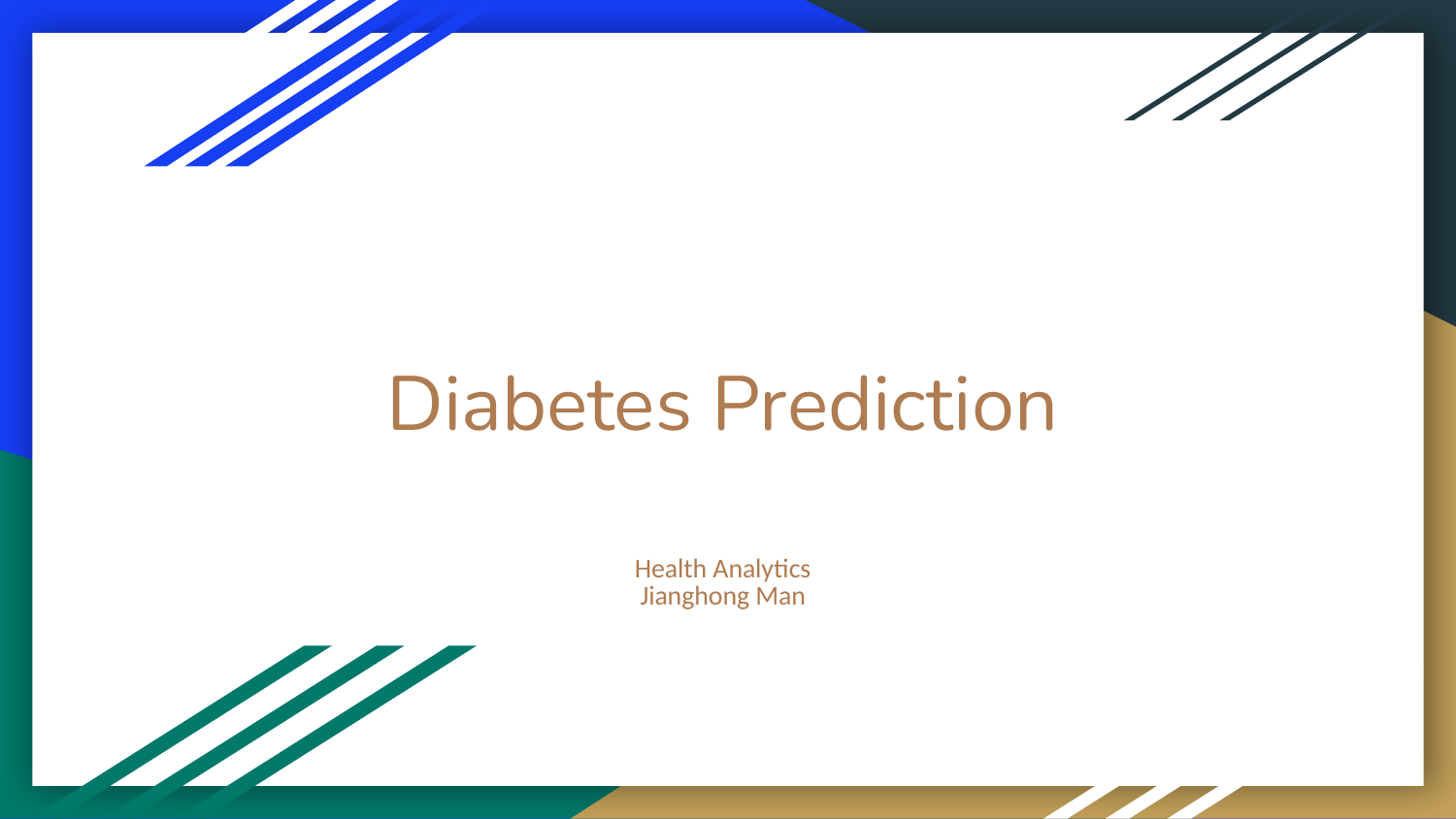

# Diabetes Prediction
Health Analytics
Jianghong Man